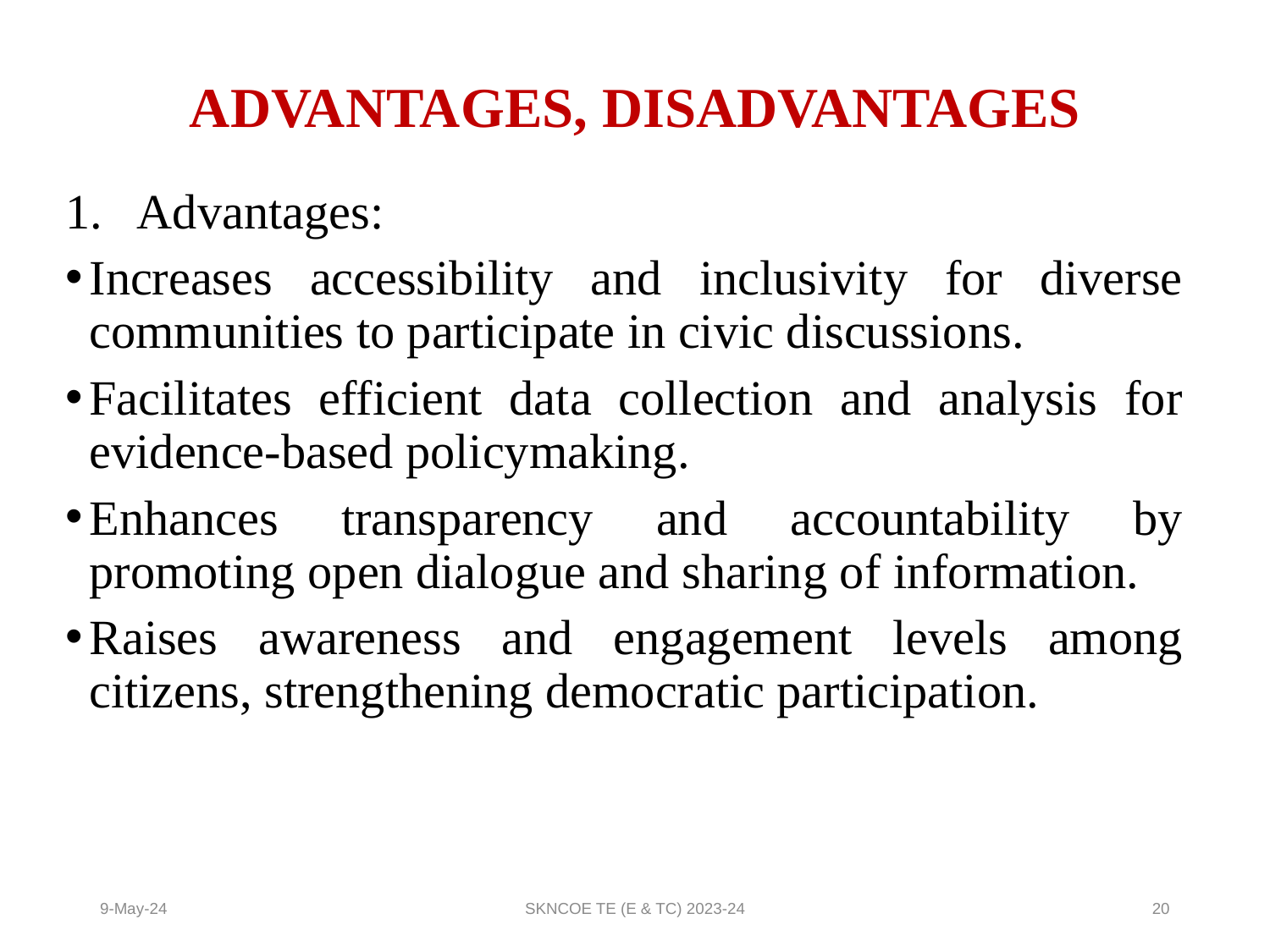

# ADVANTAGES, DISADVANTAGES
Advantages:
Increases accessibility and inclusivity for diverse communities to participate in civic discussions.
Facilitates efficient data collection and analysis for evidence-based policymaking.
Enhances transparency and accountability by promoting open dialogue and sharing of information.
Raises awareness and engagement levels among citizens, strengthening democratic participation.

9-May-24
SKNCOE TE (E & TC) 2023-24
20